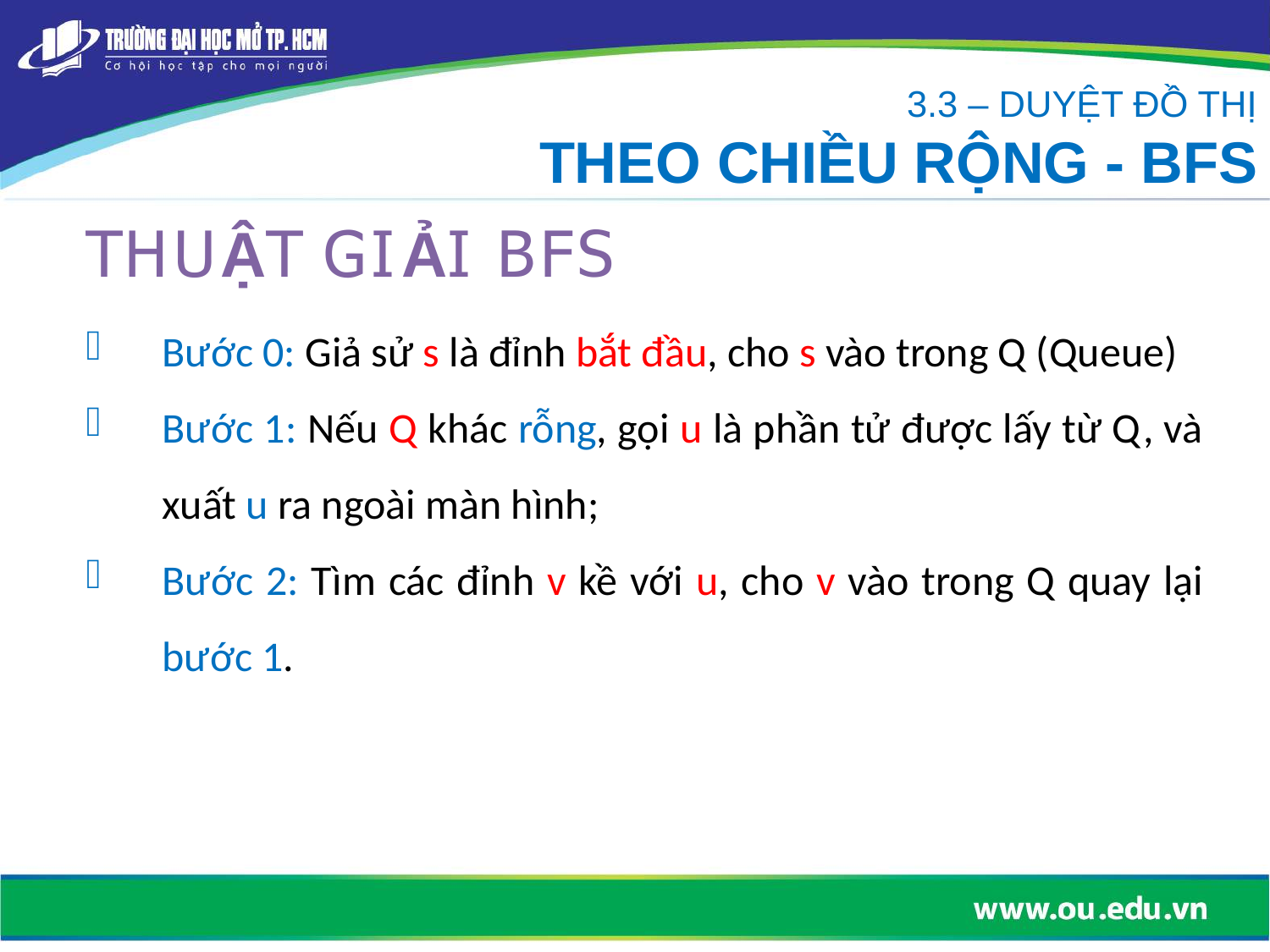

3.3 – DUYỆT ĐỒ THỊ
THEO CHIỀU RỘNG - BFS
# THUẬT GIẢI BFS
Bước 0: Giả sử s là đỉnh bắt đầu, cho s vào trong Q (Queue)
Bước 1: Nếu Q khác rỗng, gọi u là phần tử được lấy từ Q, và xuất u ra ngoài màn hình;
Bước 2: Tìm các đỉnh v kề với u, cho v vào trong Q quay lại bước 1.